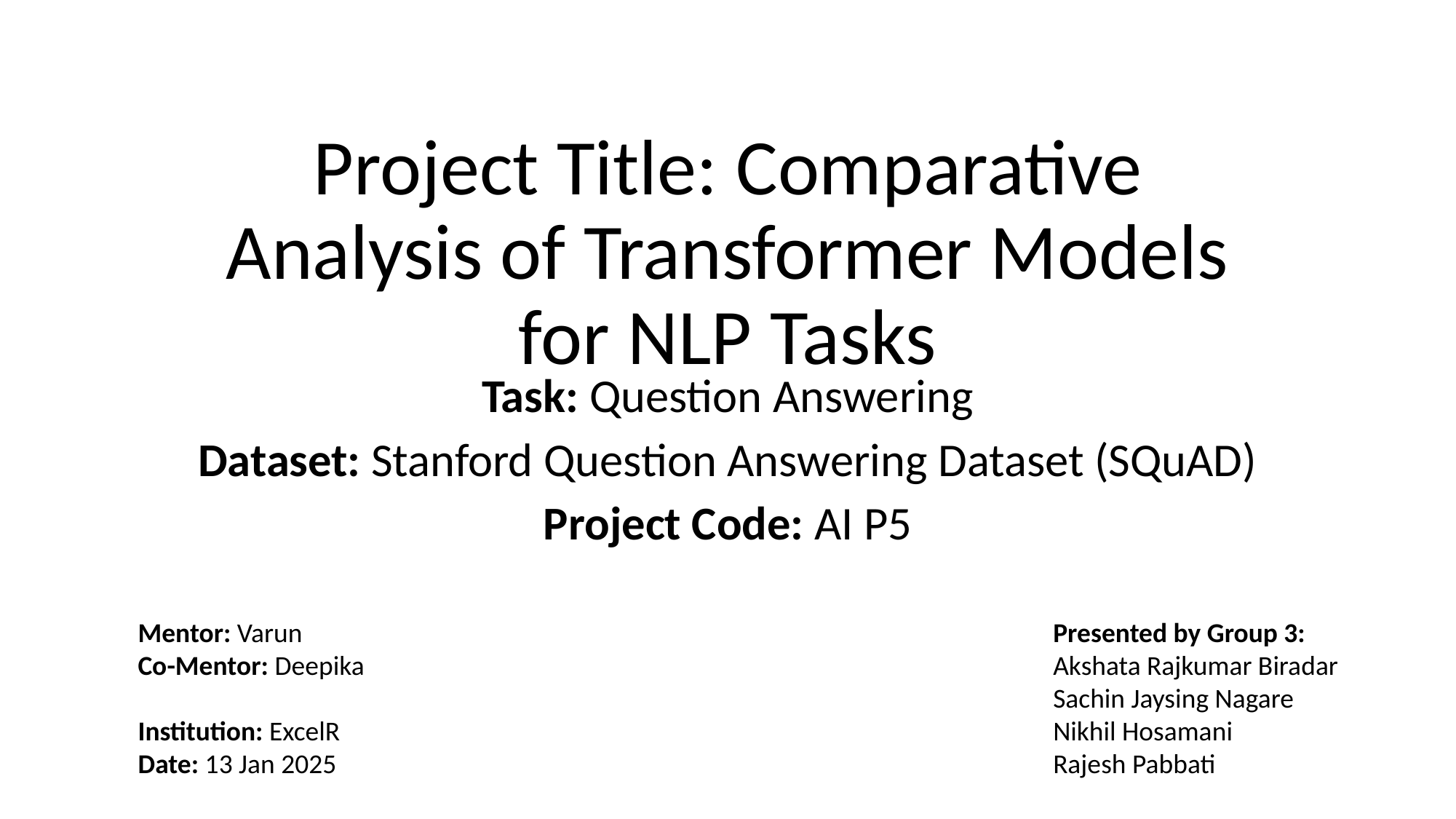

# Project Title: Comparative Analysis of Transformer Models for NLP Tasks
Task: Question Answering
Dataset: Stanford Question Answering Dataset (SQuAD)
Project Code: AI P5
Mentor: Varun
Co-Mentor: Deepika

Institution: ExcelR
Date: 13 Jan 2025

Presented by Group 3:
Akshata Rajkumar Biradar
Sachin Jaysing Nagare
Nikhil Hosamani
Rajesh Pabbati